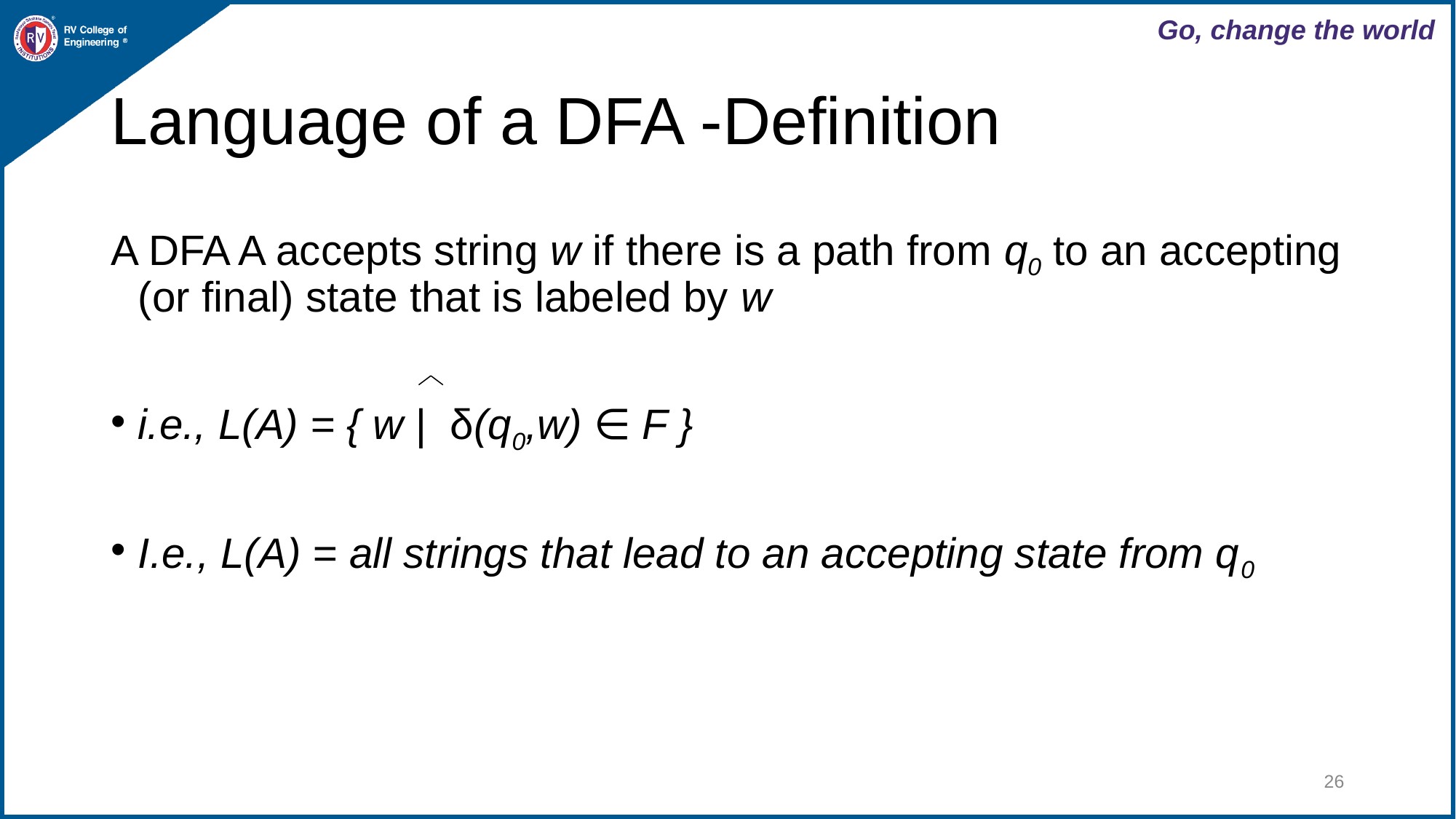

# Language of a DFA -Definition
A DFA A accepts string w if there is a path from q0 to an accepting (or final) state that is labeled by w

i.e., L(A) = { w |  δ(q0,w) ∈ F }

I.e., L(A) = all strings that lead to an accepting state from q0
26